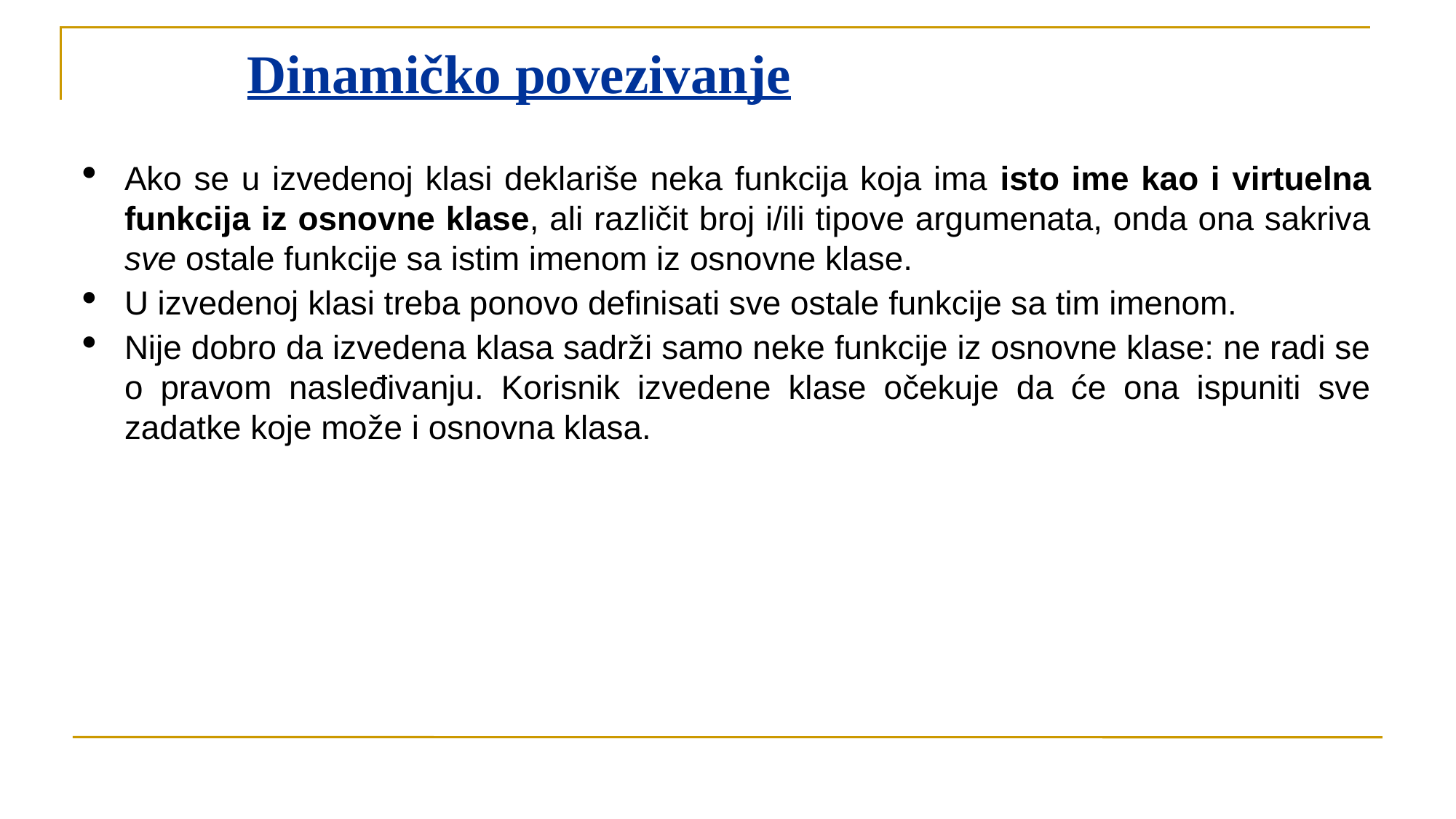

Dinamičko povezivanje
Ako se u izvedenoj klasi deklariše neka funkcija koja ima isto ime kao i virtuelna funkcija iz osnovne klase, ali različit broj i/ili tipove argumenata, onda ona sakriva sve ostale funkcije sa istim imenom iz osnovne klase.
U izvedenoj klasi treba ponovo definisati sve ostale funkcije sa tim imenom.
Nije dobro da izvedena klasa sadrži samo neke funkcije iz osnovne klase: ne radi se o pravom nasleđivanju. Korisnik izvedene klase očekuje da će ona ispuniti sve zadatke koje može i osnovna klasa.